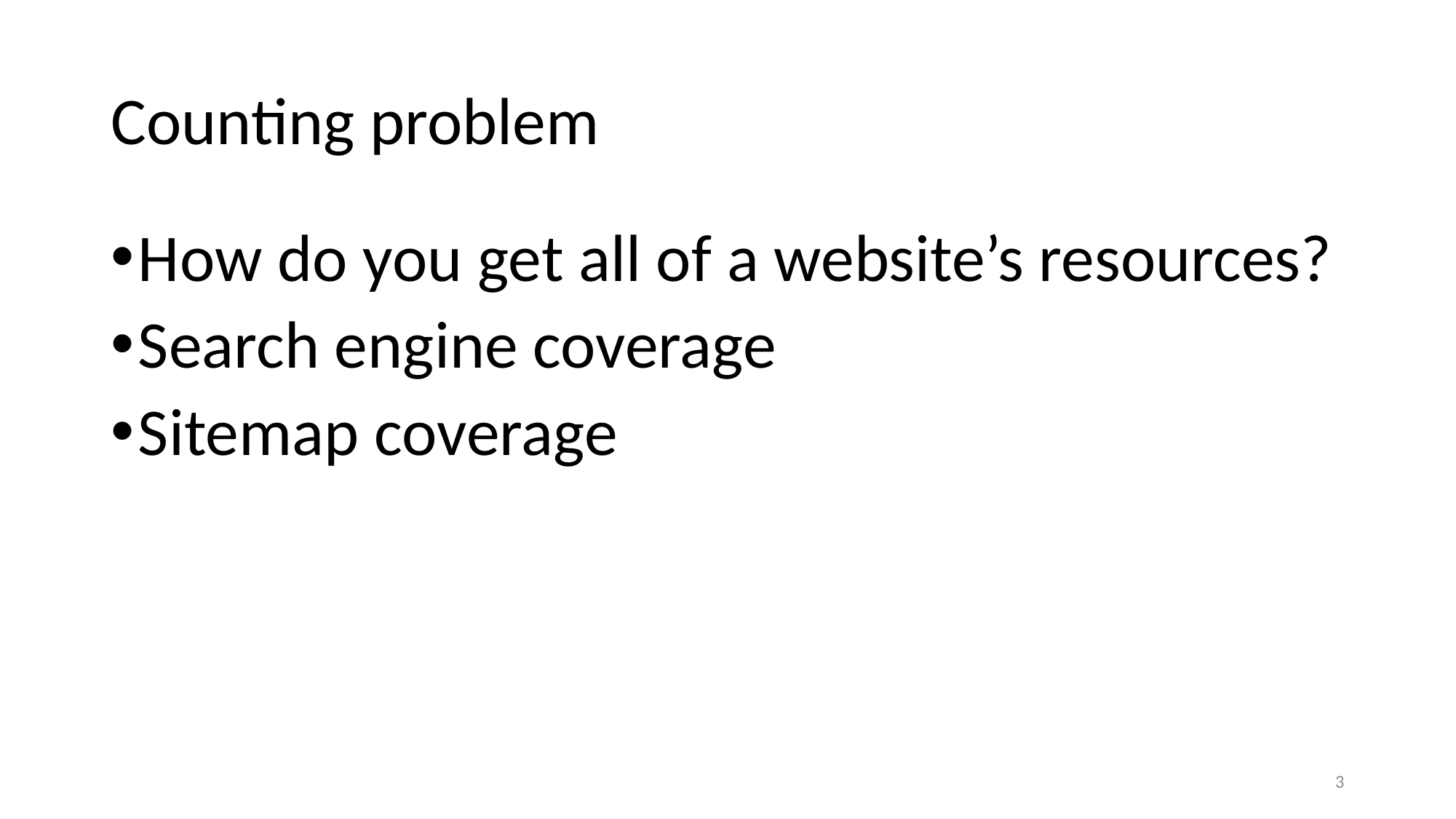

# Counting problem
How do you get all of a website’s resources?
Search engine coverage
Sitemap coverage

3